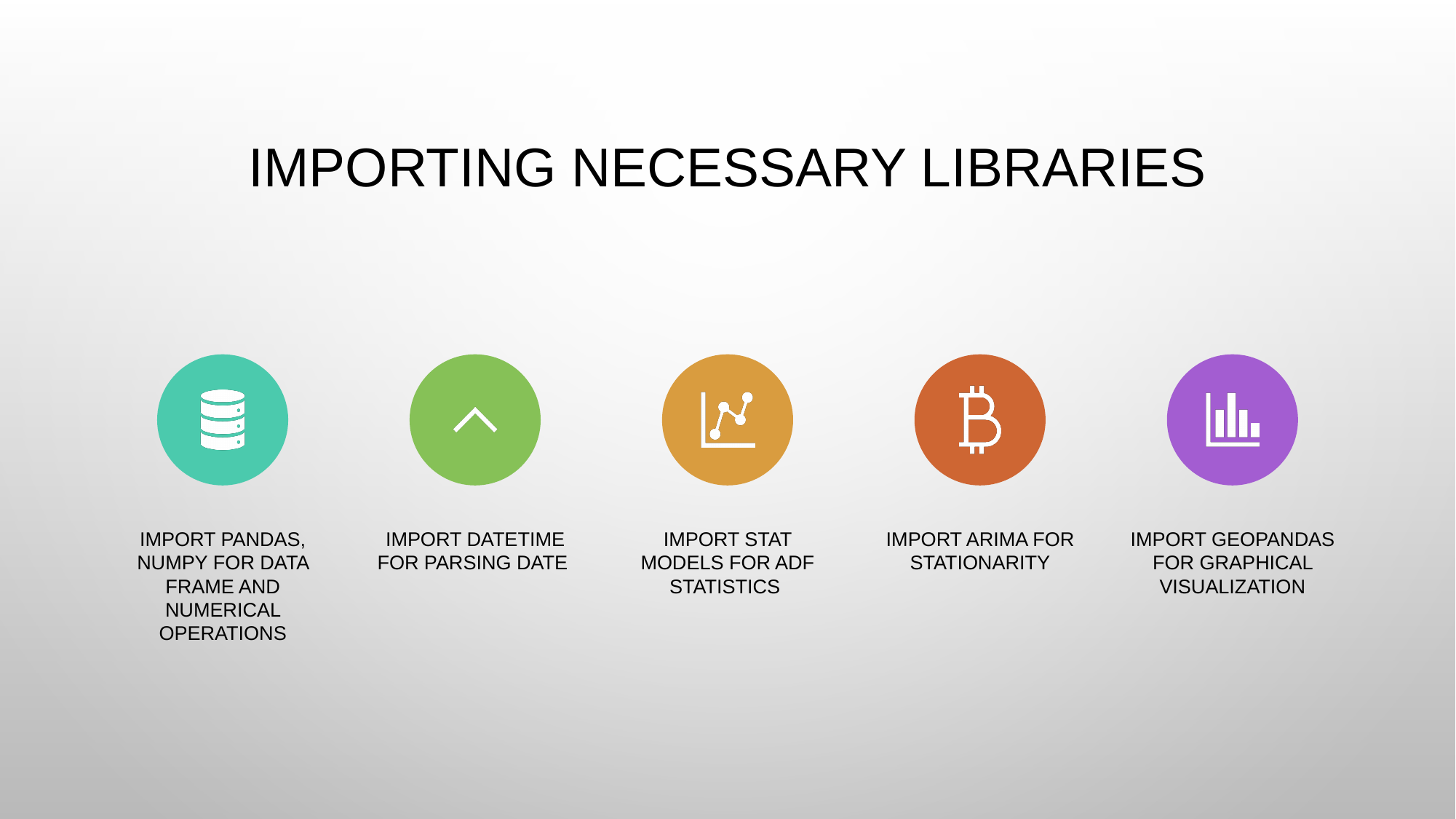

# Importing Necessary Libraries
Import Pandas, NumPy for Data frame and numerical operations
Import Datetime for parsing date
Import stat models for ADF statistics
Import ARIMA for stationarity
Import geopandas for graphical visualization